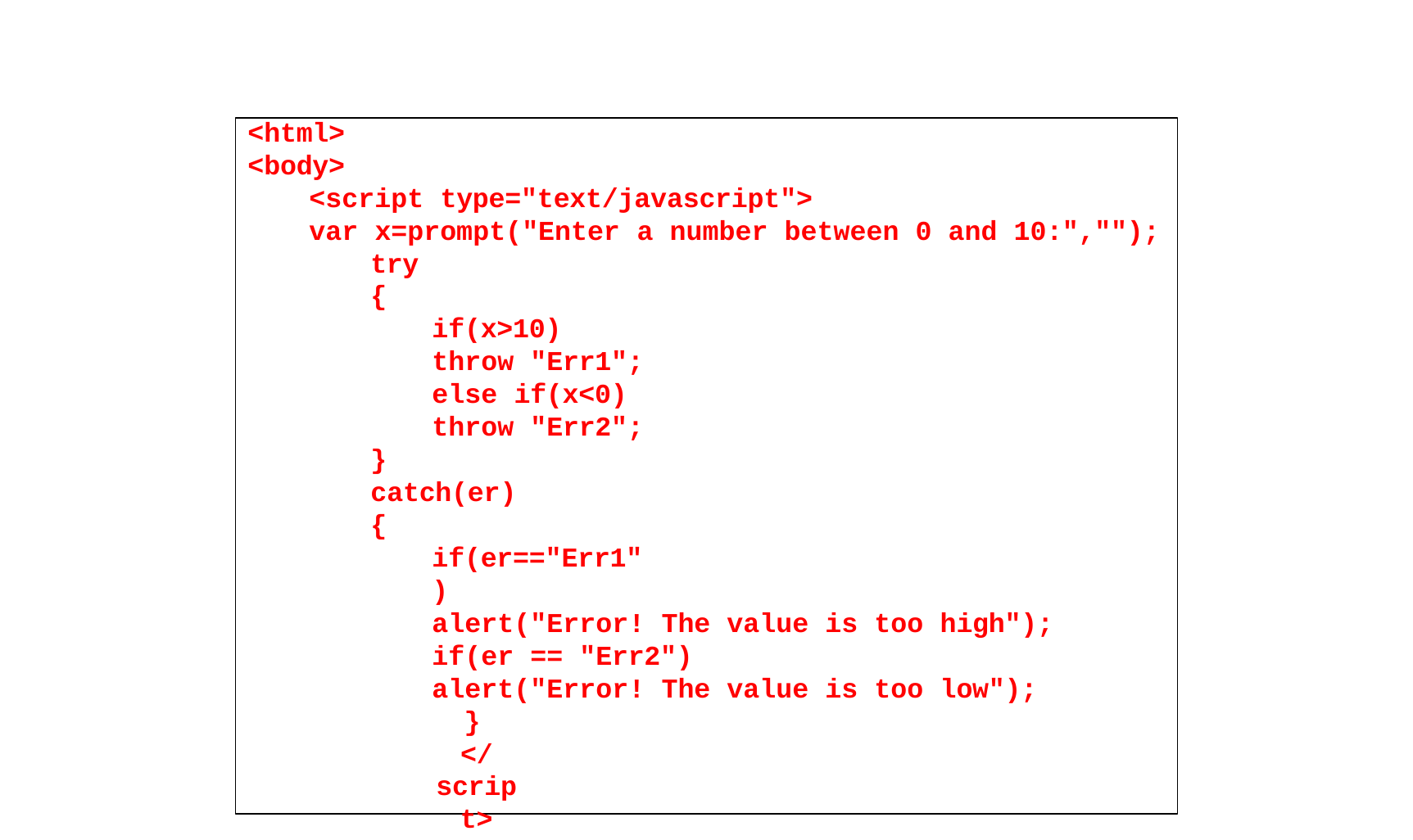

<html>
<body>
<script type="text/javascript">
var x=prompt("Enter a number between 0 and 10:","");
try
{
if(x>10) throw "Err1"; else if(x<0) throw "Err2";
}
catch(er)
{
if(er=="Err1")
alert("Error! The value is too high"); if(er == "Err2")
alert("Error! The value is too low");
}
</script>
</body>
</html>